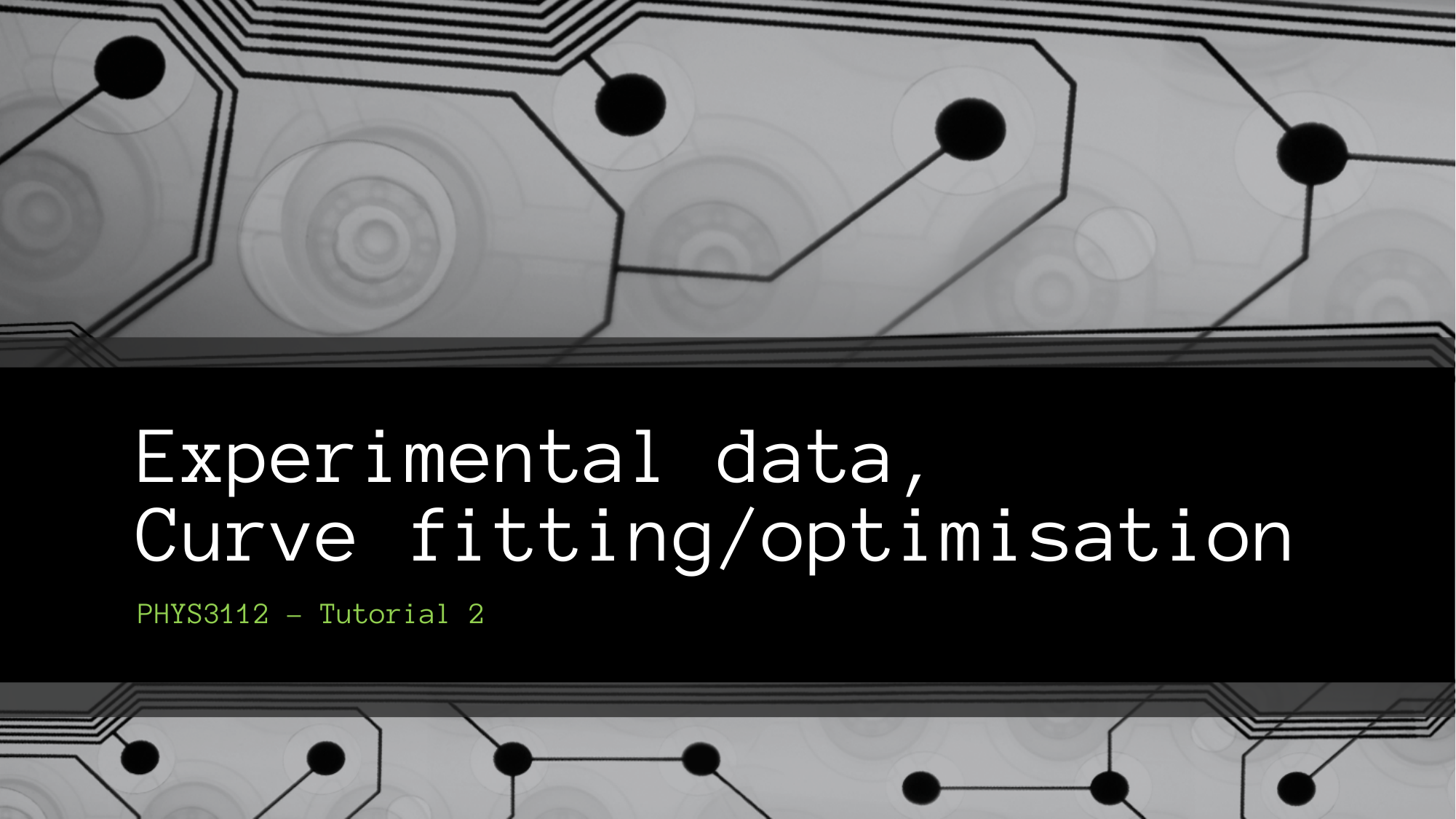

# Experimental data, Curve fitting/optimisation
PHYS3112 – Tutorial 2